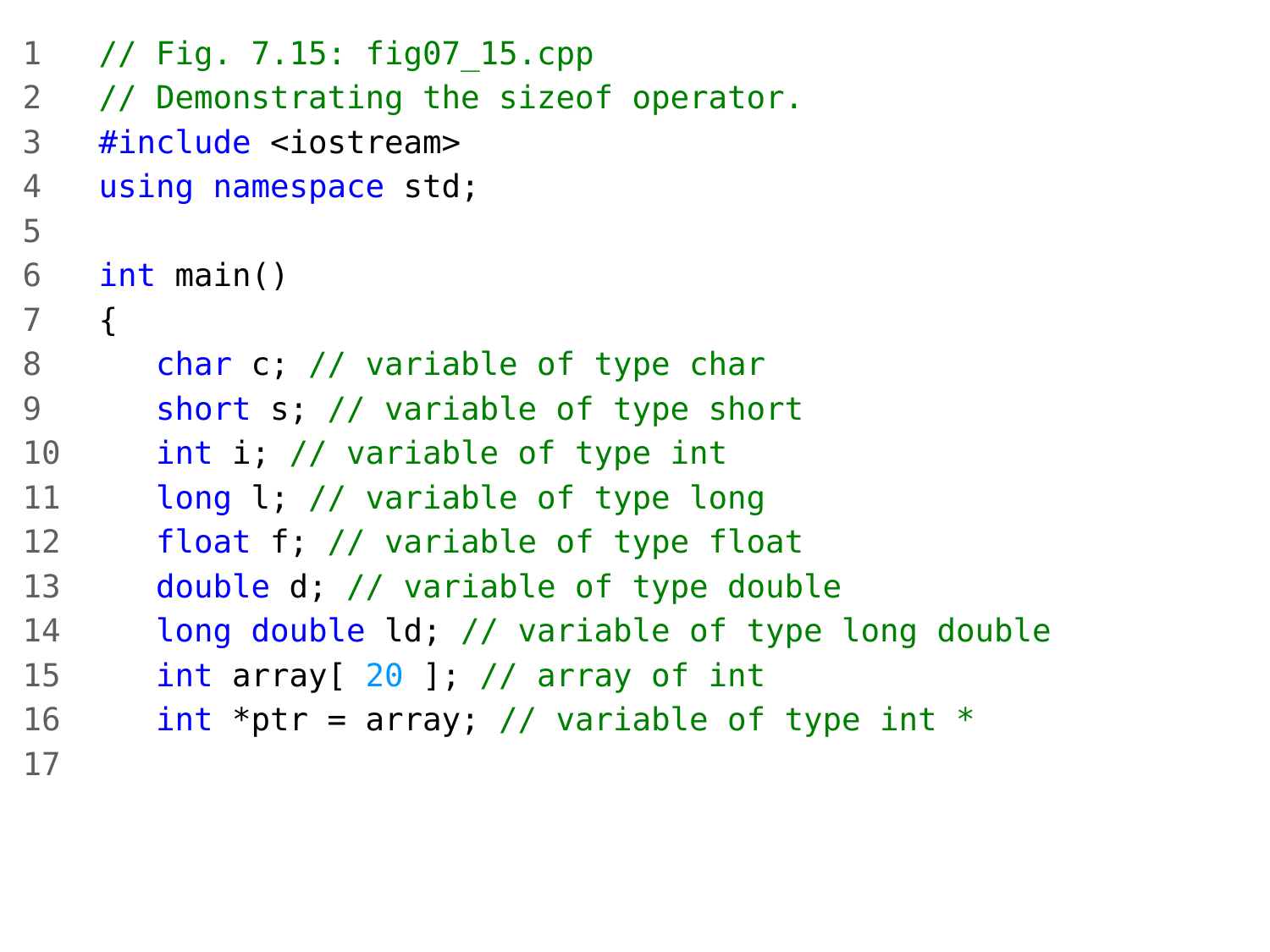

1   // Fig. 7.15: fig07_15.cpp
2   // Demonstrating the sizeof operator.
3   #include <iostream>
4   using namespace std;
5
6   int main()
7   {
8      char c; // variable of type char
9      short s; // variable of type short
10     int i; // variable of type int
11     long l; // variable of type long
12     float f; // variable of type float
13     double d; // variable of type double
14     long double ld; // variable of type long double
15     int array[ 20 ]; // array of int
16     int *ptr = array; // variable of type int *
17